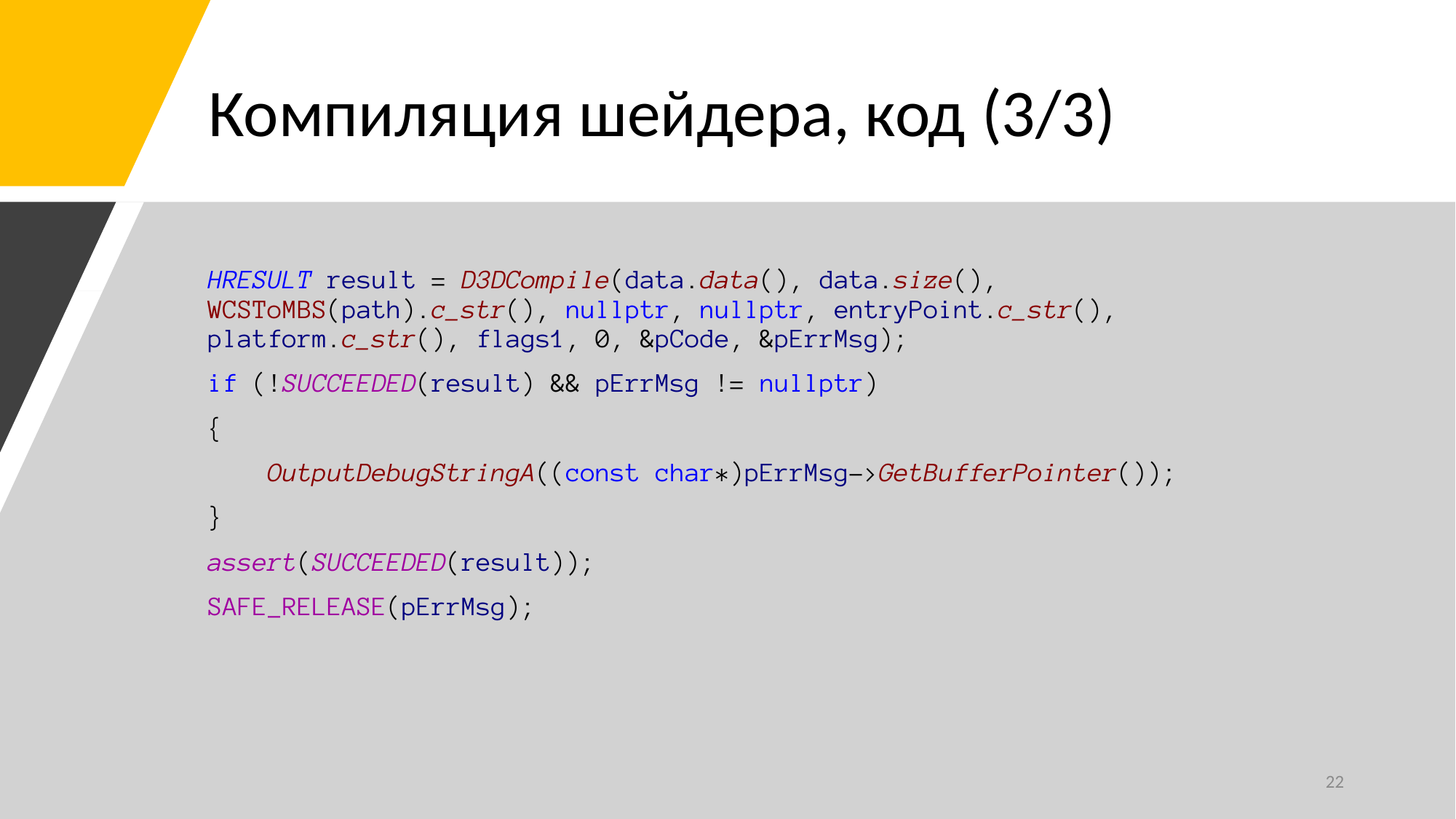

# Компиляция шейдера, код (3/3)

HRESULT result = D3DCompile(data.data(), data.size(), WCSToMBS(path).c_str(), nullptr, nullptr, entryPoint.c_str(), platform.c_str(), flags1, 0, &pCode, &pErrMsg);
if (!SUCCEEDED(result) && pErrMsg != nullptr)
{
    OutputDebugStringA((const char*)pErrMsg->GetBufferPointer());
}
assert(SUCCEEDED(result));
SAFE_RELEASE(pErrMsg);
22